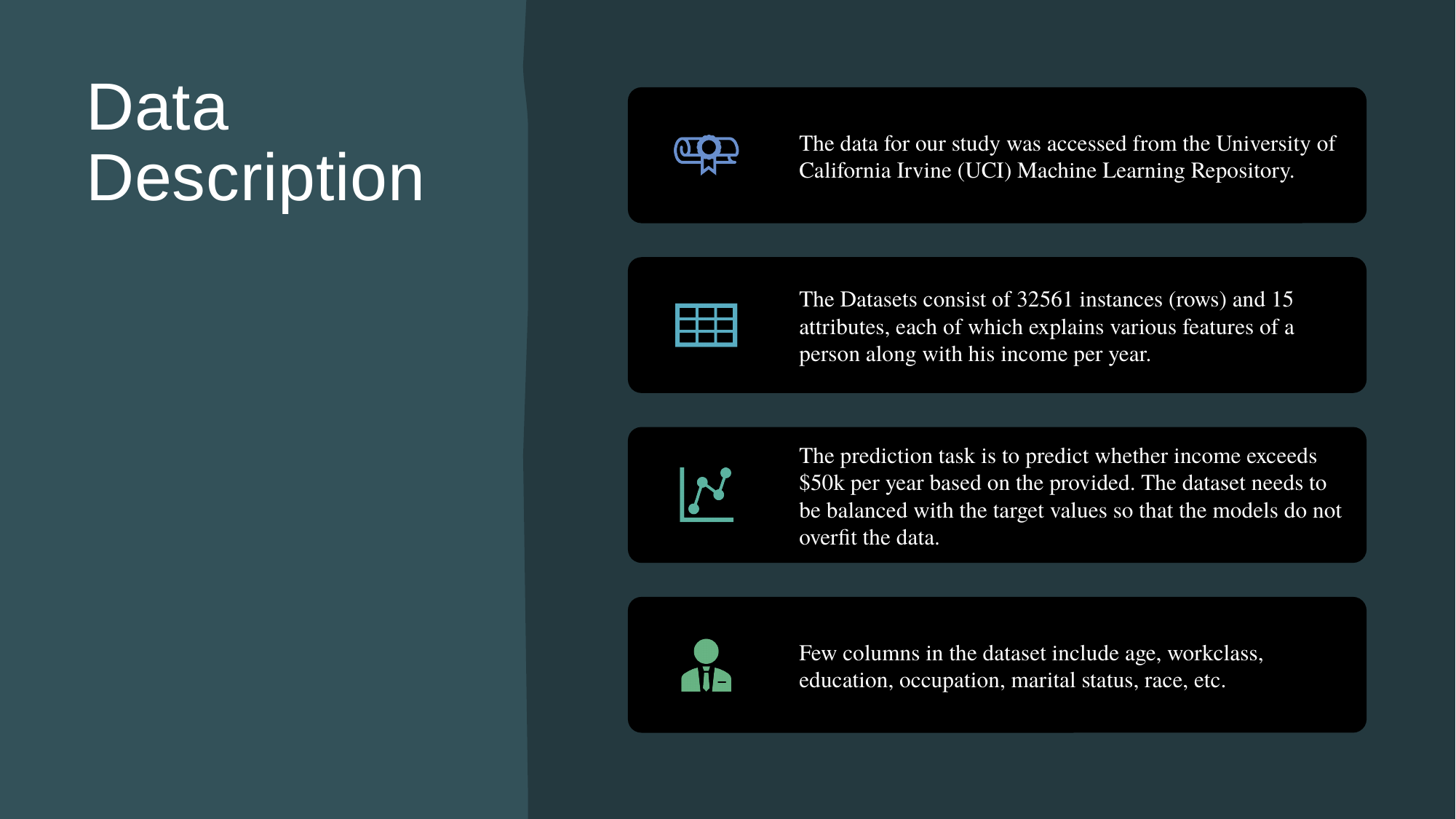

# Data Description
The data for our study was accessed from the University of California Irvine (UCI) Machine Learning Repository.
The Datasets consist of 32561 instances (rows) and 15 attributes, each of which explains various features of a person along with his income per year.
The prediction task is to predict whether income exceeds $50k per year based on the provided. The dataset needs to be balanced with the target values so that the models do not overfit the data.
Few columns in the dataset include age, workclass, education, occupation, marital status, race, etc.